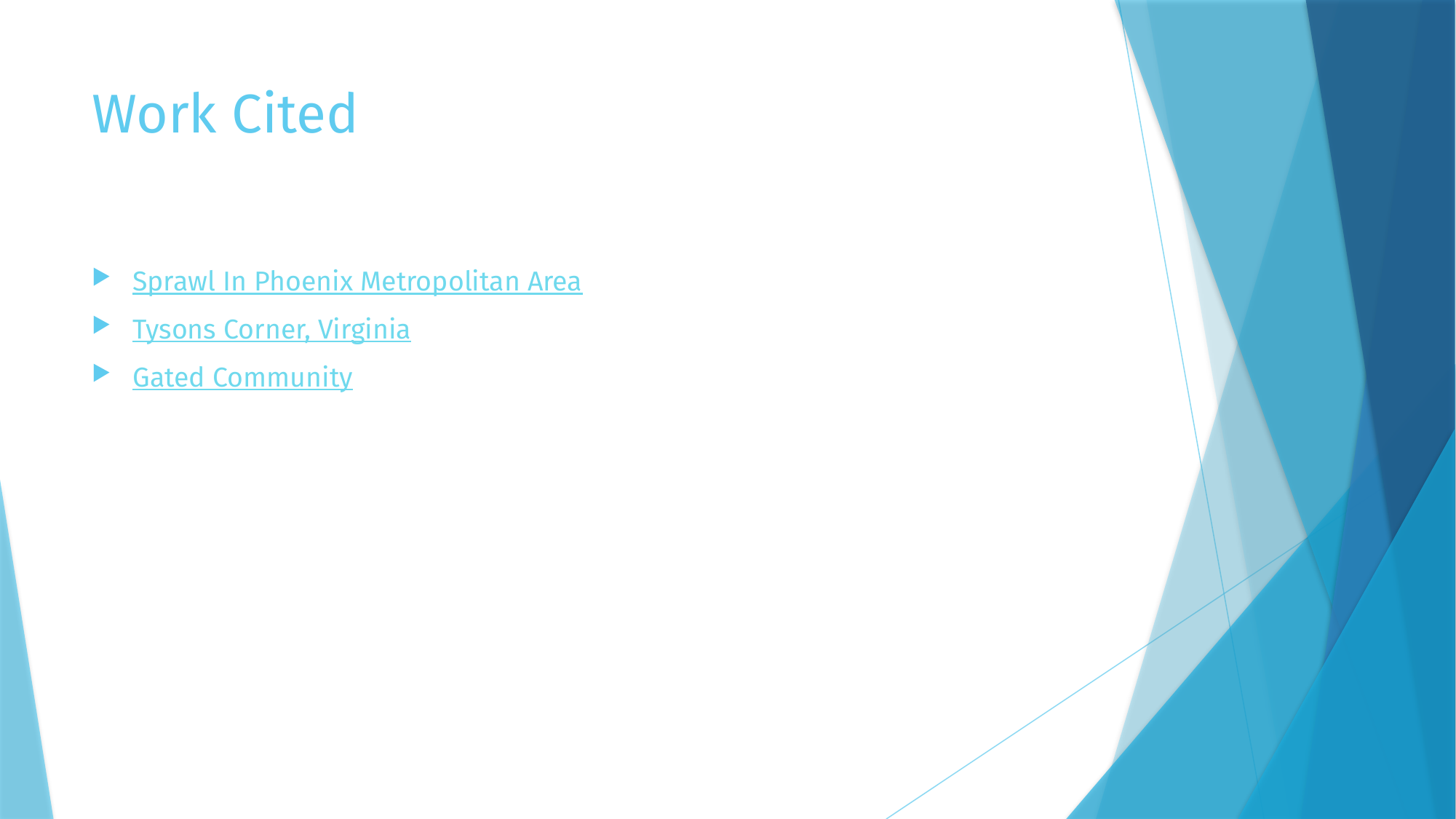

# Work Cited
Sprawl In Phoenix Metropolitan Area
Tysons Corner, Virginia
Gated Community